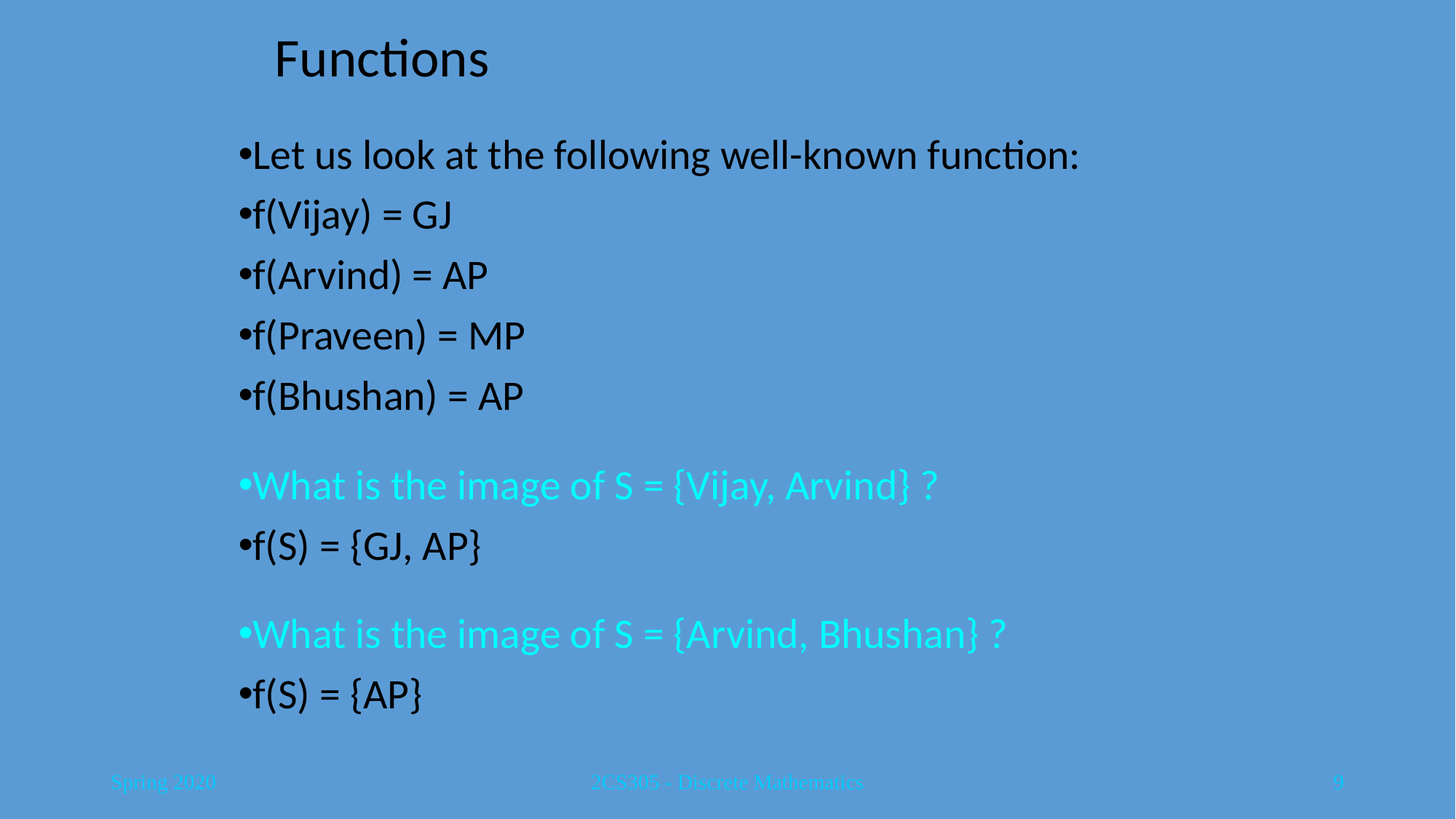

# Functions
Let us look at the following well-known function:
f(Vijay) = GJ
f(Arvind) = AP
f(Praveen) = MP
f(Bhushan) = AP

What is the image of S = {Vijay, Arvind} ?
f(S) = {GJ, AP}

What is the image of S = {Arvind, Bhushan} ?
f(S) = {AP}
Spring 2020
2CS305 - Discrete Mathematics
9